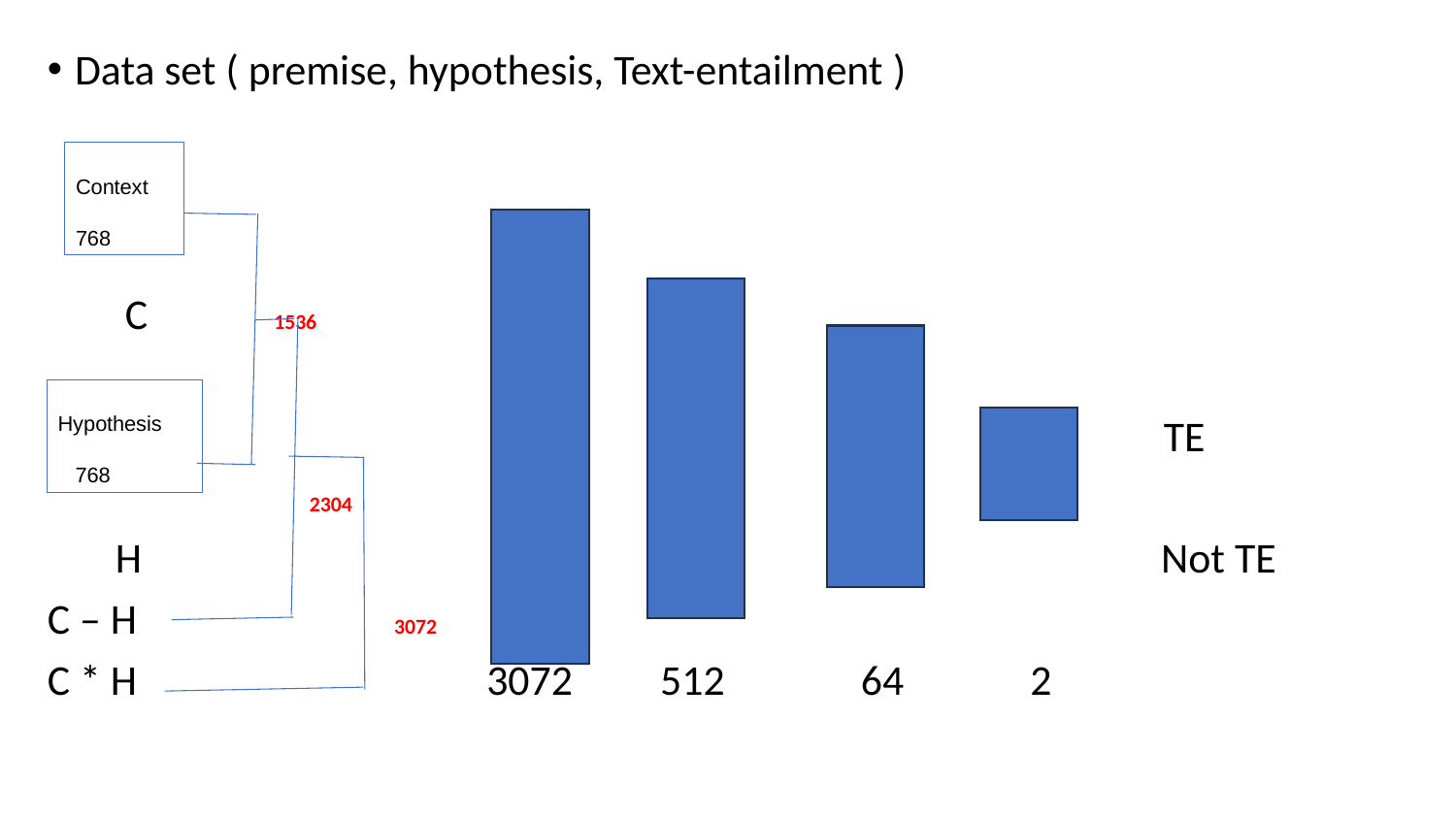

Data set ( premise, hypothesis, Text-entailment )

        C             1536

                                                                                                                   TE
                           2304
       H                                                                                                         Not TE
C – H                           3072
C * H                                    3072         512              64             2

Context

768

Hypothesis

   768